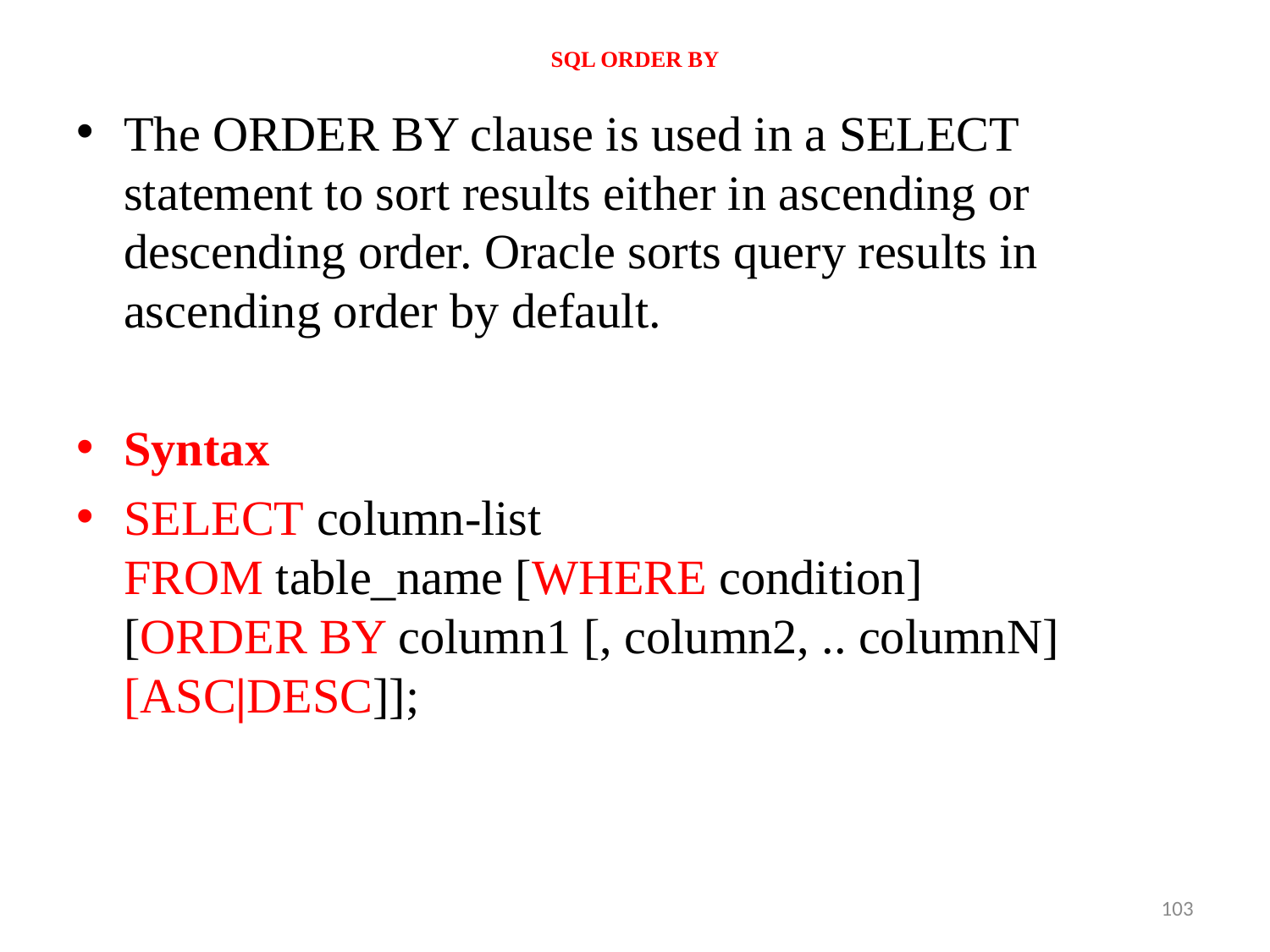

# SQL ORDER BY
The ORDER BY clause is used in a SELECT statement to sort results either in ascending or descending order. Oracle sorts query results in ascending order by default.

Syntax
SELECT column-list
FROM table_name [WHERE condition]
[ORDER BY column1 [, column2, .. columnN] [ASC|DESC]];

103